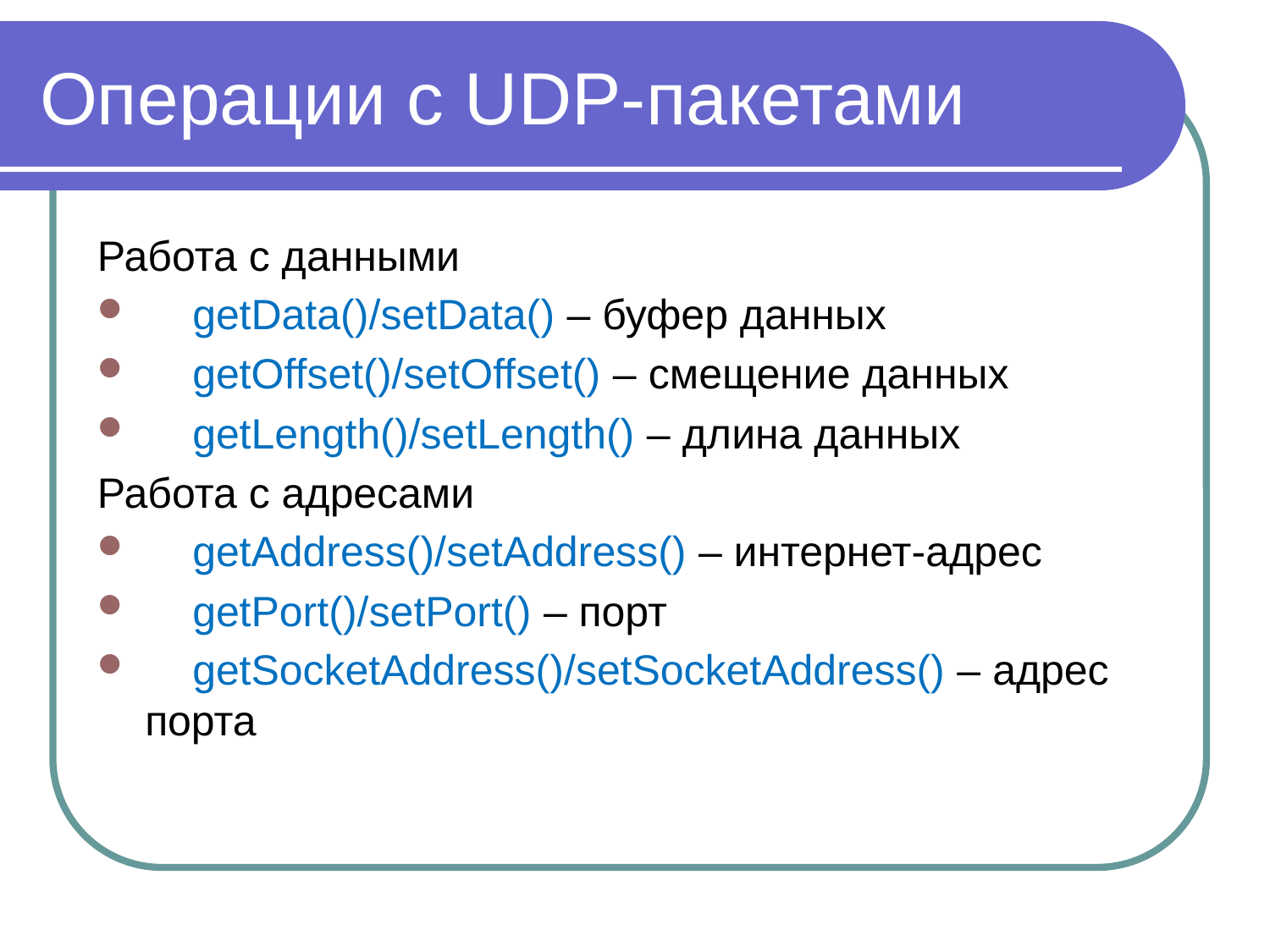

# Операции с UDP-пакетами
Работа с данными
    getData()/setData() – буфер данных
    getOffset()/setOffset() – смещение данных
    getLength()/setLength() – длина данных
Работа с адресами
    getAddress()/setAddress() – интернет-адрес
    getPort()/setPort() – порт
    getSocketAddress()/setSocketAddress() – адрес порта